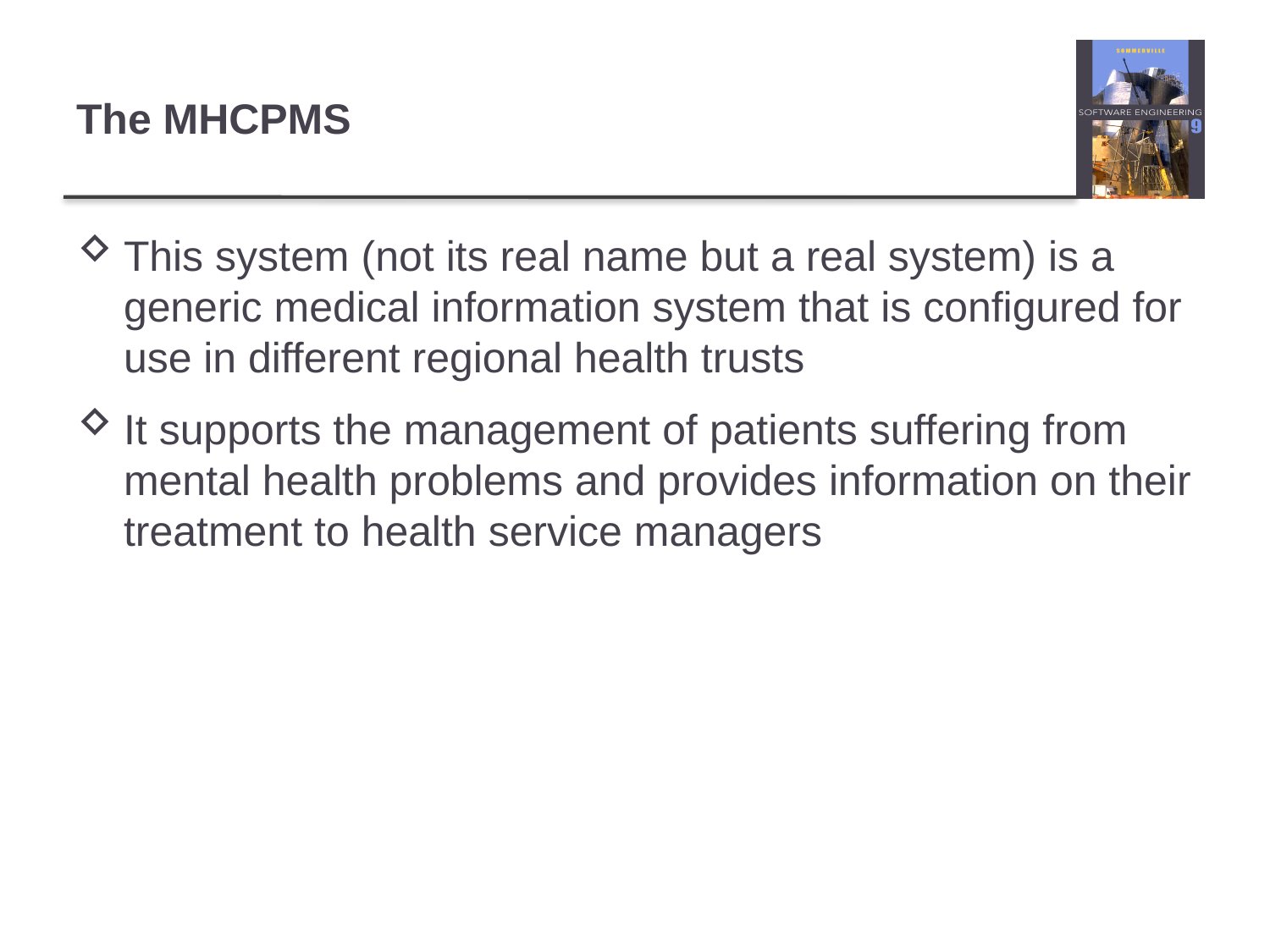

# The MHCPMS
This system (not its real name but a real system) is a generic medical information system that is configured for use in different regional health trusts
It supports the management of patients suffering from mental health problems and provides information on their treatment to health service managers